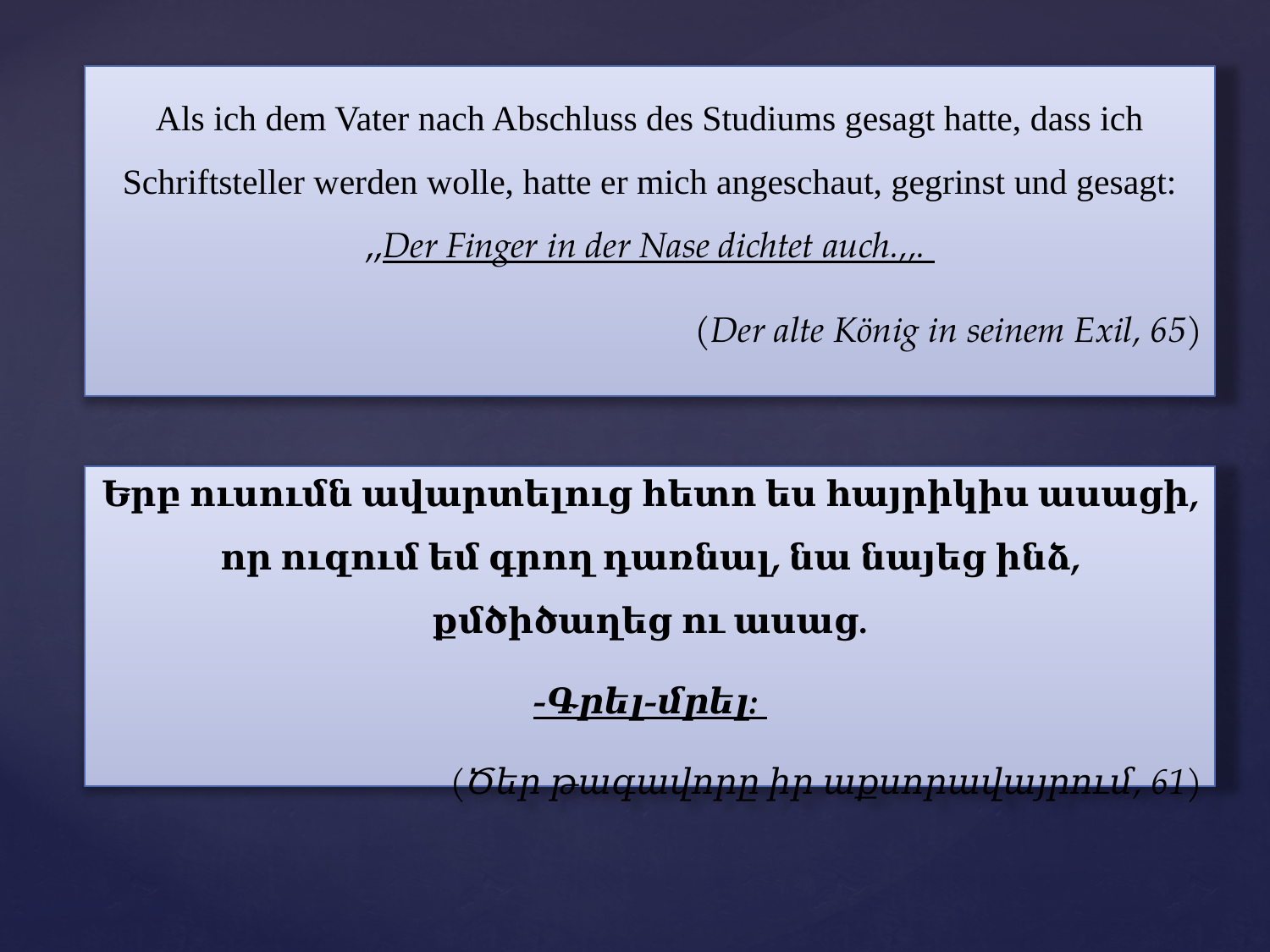

Als ich dem Vater nach Abschluss des Studiums gesagt hatte, dass ich Schriftsteller werden wolle, hatte er mich angeschaut, gegrinst und gesagt:
,,Der Finger in der Nase dichtet auch.,,.

(Der alte König in seinem Exil, 65)

Երբ ուսումն ավարտելուց հետո ես հայրիկիս ասացի, որ ուզում եմ գրող դառնալ, նա նայեց ինձ, քմծիծաղեց ու ասաց.

-Գրել-մրել:

(Ծեր թագավորը իր աքսորավայրում, 61)